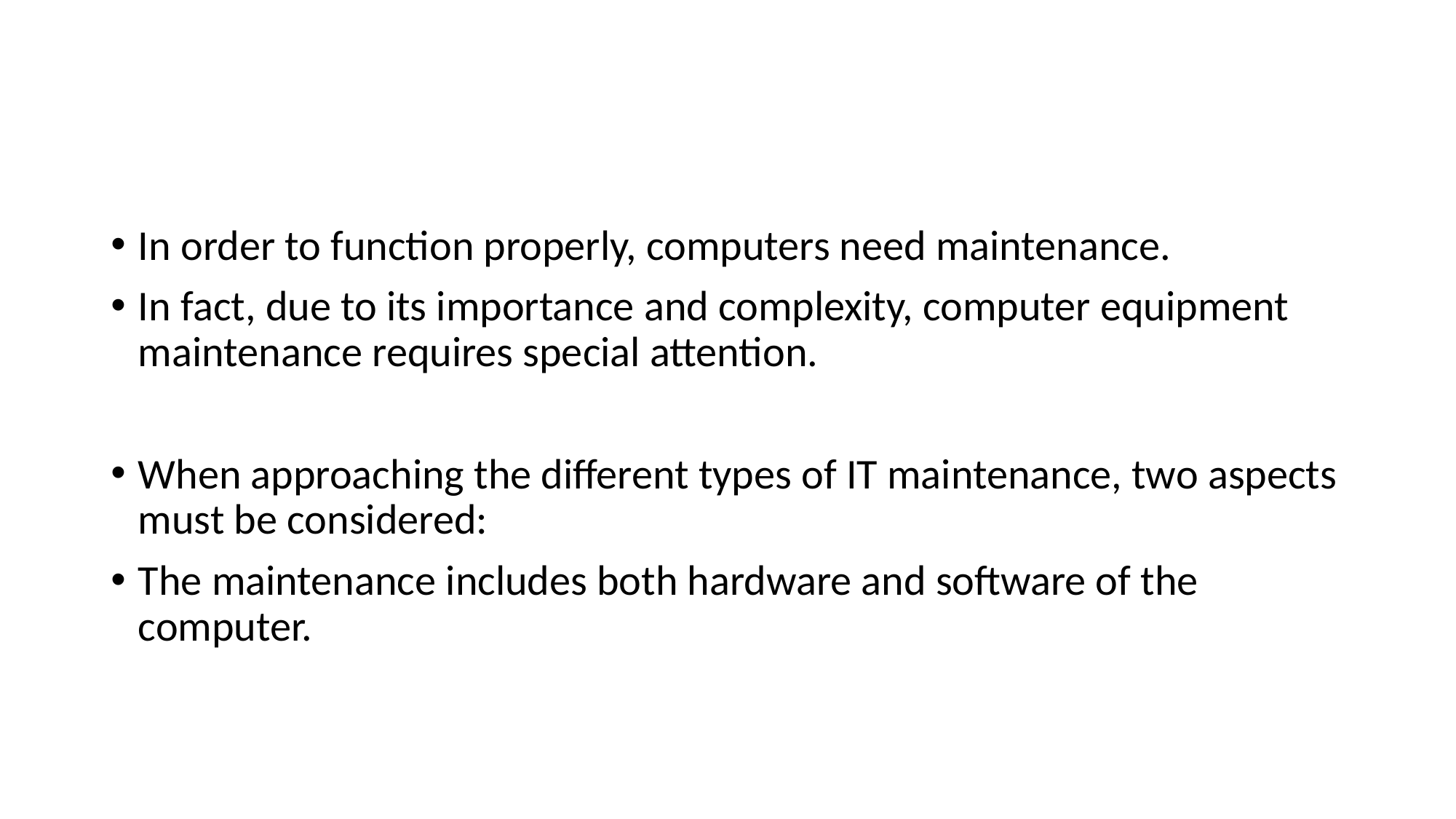

#
In order to function properly, computers need maintenance.
In fact, due to its importance and complexity, computer equipment maintenance requires special attention.

When approaching the different types of IT maintenance, two aspects must be considered:
The maintenance includes both hardware and software of the computer.